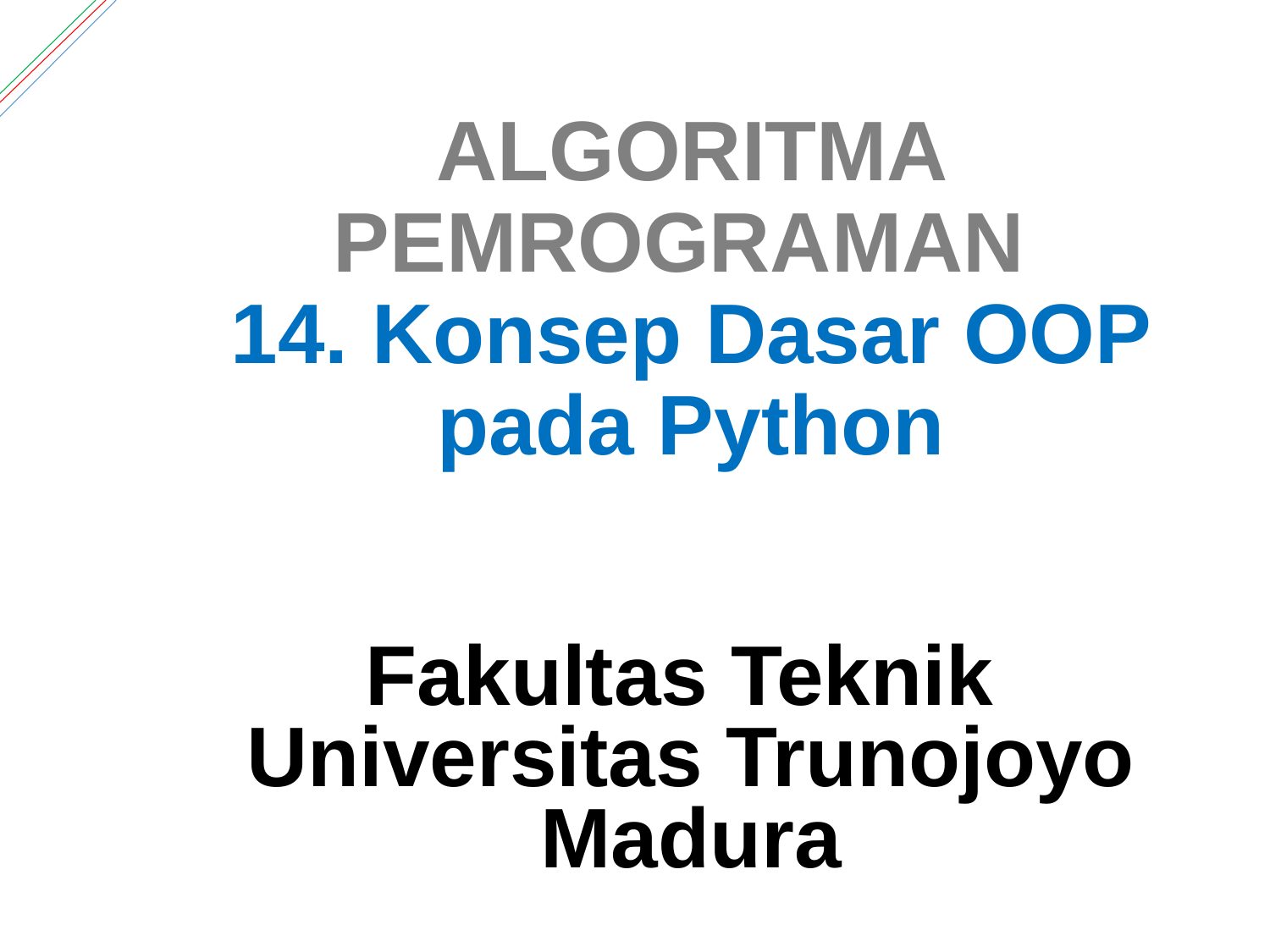

# ALGORITMA PEMROGRAMAN 14. Konsep Dasar OOP pada Python
Fakultas Teknik
Universitas Trunojoyo Madura